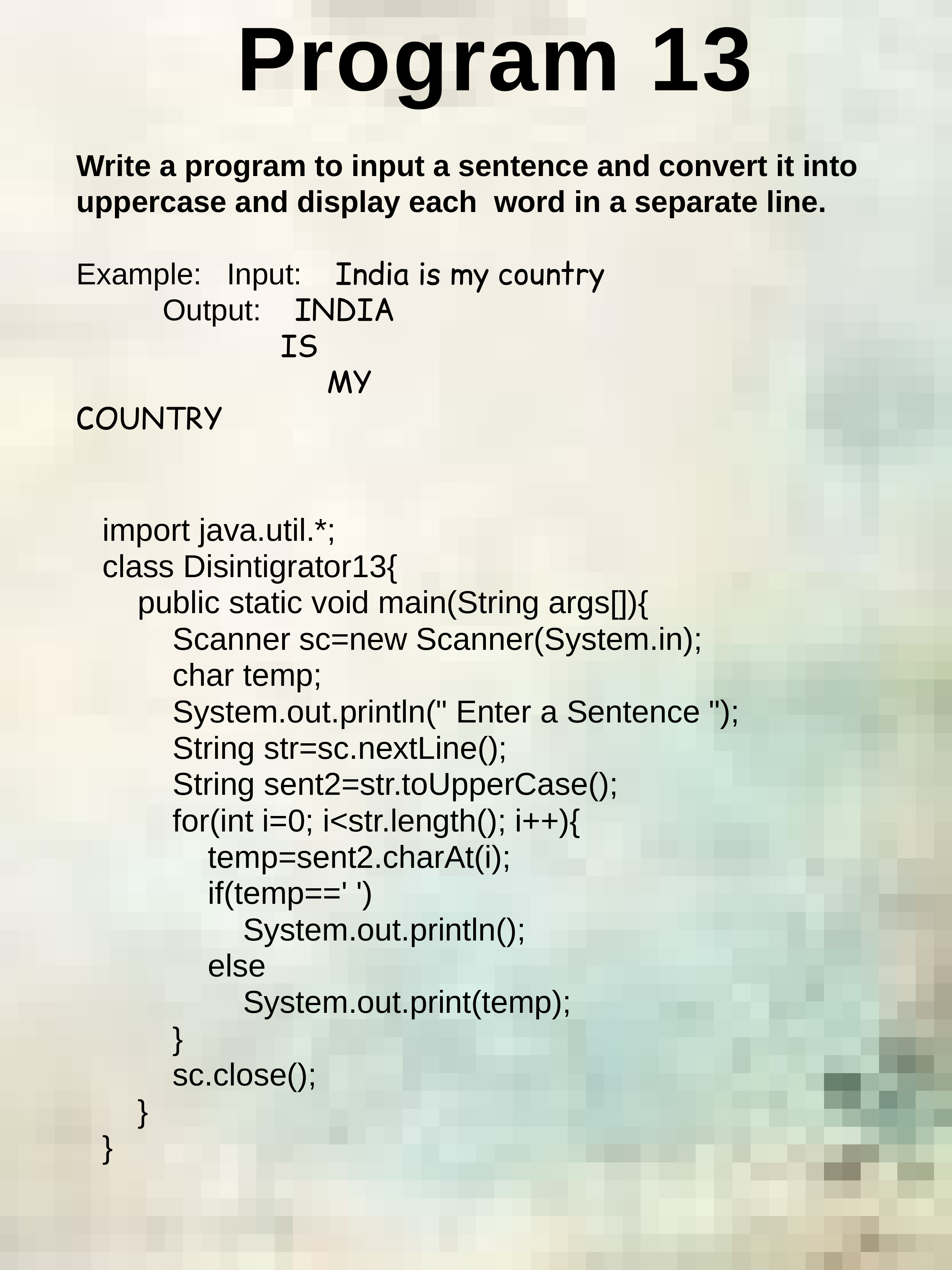

# Program 13
Write a program to input a sentence and convert it into uppercase and display each  word in a separate line.

Example:   Input:    India is my country
	    Output:    INDIA
		           IS
	                      MY 				            		          COUNTRY
import java.util.*;
class Disintigrator13{
    public static void main(String args[]){
        Scanner sc=new Scanner(System.in);
        char temp;
        System.out.println(" Enter a Sentence ");
        String str=sc.nextLine();
        String sent2=str.toUpperCase();
        for(int i=0; i<str.length(); i++){
            temp=sent2.charAt(i);
            if(temp==' ')
                System.out.println();
            else
                System.out.print(temp);
        }
        sc.close();
    }
}